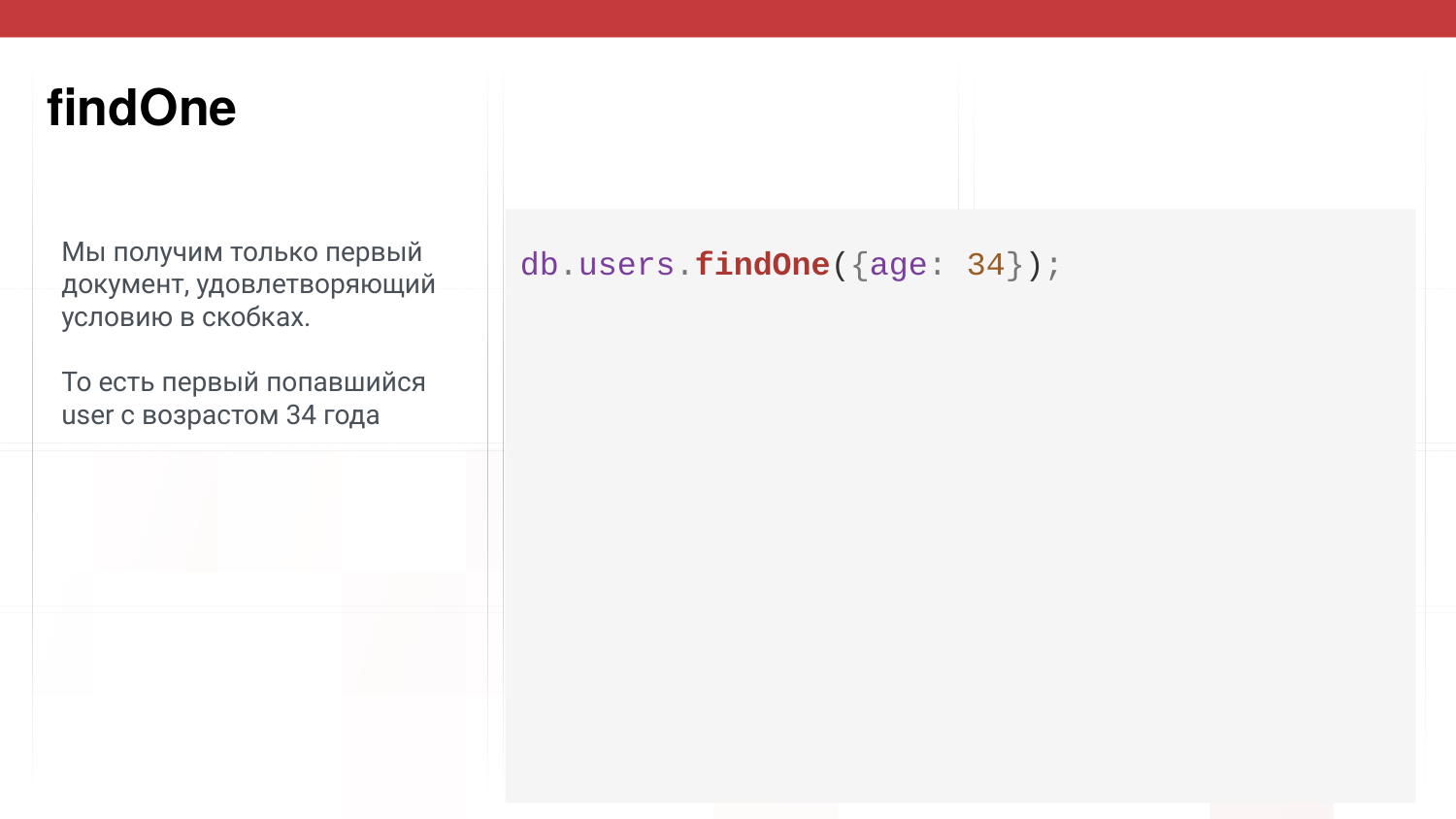

# findOne

db.users.findOne({age: 34});

Мы получим только первый документ, удовлетворяющий условию в скобках.
То есть первый попавшийся user с возрастом 34 года